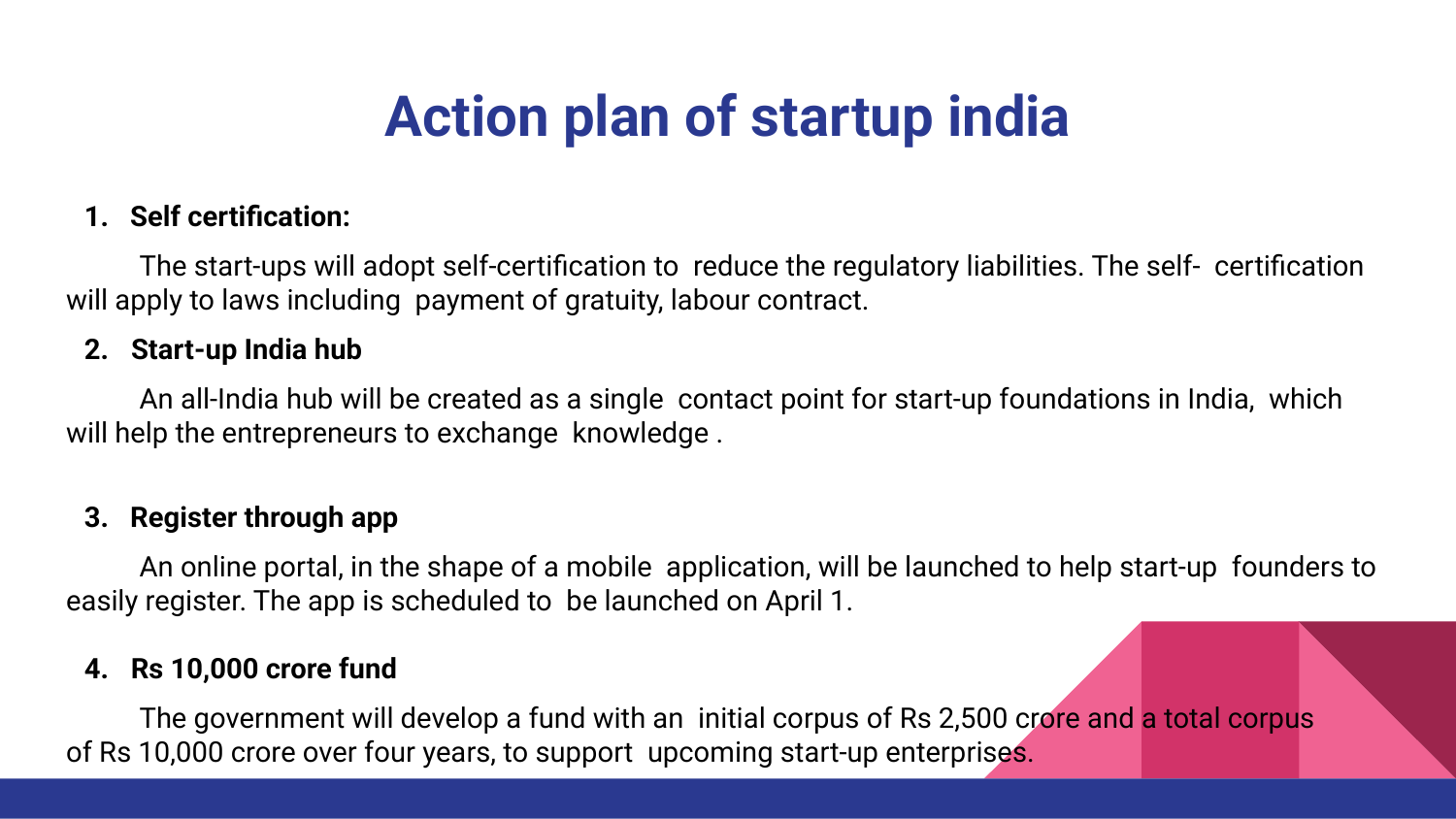

# Action plan of startup india
Self certification:
The start-ups will adopt self-certification to  reduce the regulatory liabilities. The self-  certification will apply to laws including  payment of gratuity, labour contract.
Start-up India hub
An all-India hub will be created as a single  contact point for start-up foundations in India,  which will help the entrepreneurs to exchange  knowledge .

Register through app
An online portal, in the shape of a mobile  application, will be launched to help start-up  founders to easily register. The app is scheduled to  be launched on April 1.

Rs 10,000 crore fund
The government will develop a fund with an  initial corpus of Rs 2,500 crore and a total corpus  of Rs 10,000 crore over four years, to support  upcoming start-up enterprises.